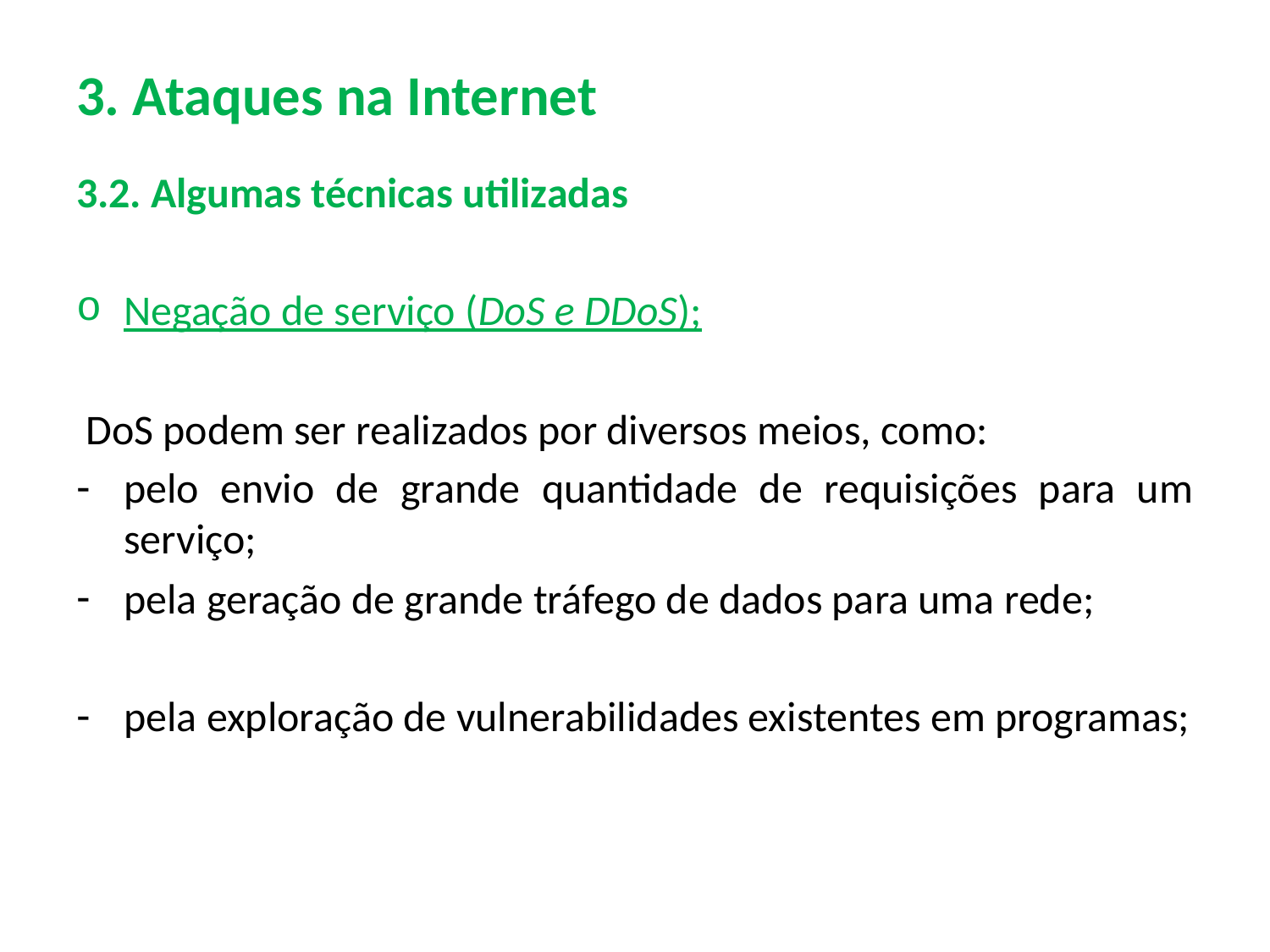

# 3. Ataques na Internet
3.2. Algumas técnicas utilizadas

Negação de serviço (DoS e DDoS);

 DoS podem ser realizados por diversos meios, como:
pelo envio de grande quantidade de requisições para um serviço;
pela geração de grande tráfego de dados para uma rede;

pela exploração de vulnerabilidades existentes em programas;